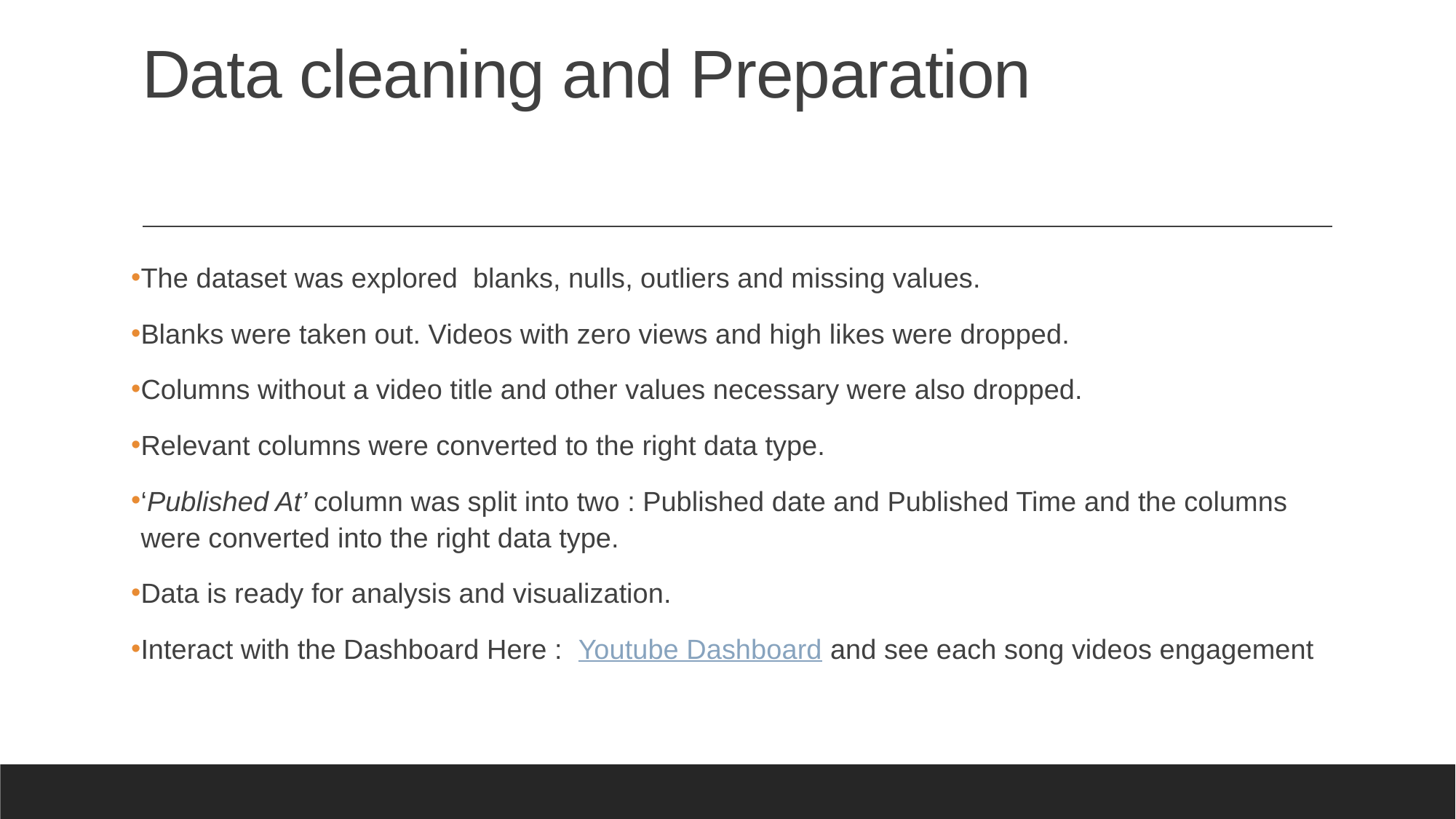

# Data cleaning and Preparation
The dataset was explored  blanks, nulls, outliers and missing values.
Blanks were taken out. Videos with zero views and high likes were dropped.
Columns without a video title and other values necessary were also dropped.
Relevant columns were converted to the right data type.
‘Published At’ column was split into two : Published date and Published Time and the columns were converted into the right data type.
Data is ready for analysis and visualization.
Interact with the Dashboard Here :  Youtube Dashboard and see each song videos engagement